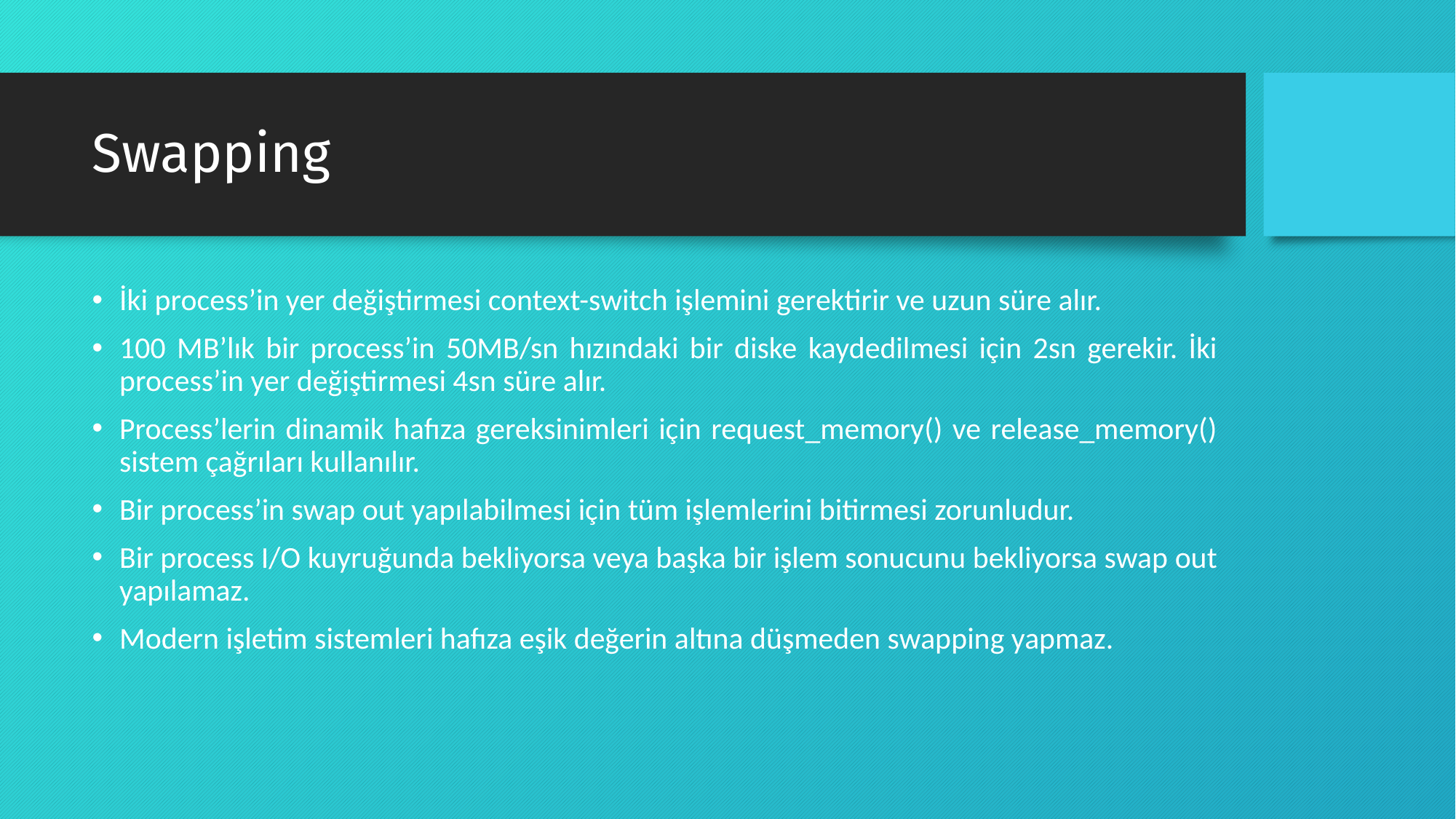

# Swapping
İki process’in yer değiştirmesi context-switch işlemini gerektirir ve uzun süre alır.
100 MB’lık bir process’in 50MB/sn hızındaki bir diske kaydedilmesi için 2sn gerekir. İki process’in yer değiştirmesi 4sn süre alır.
Process’lerin dinamik hafıza gereksinimleri için request_memory() ve release_memory() sistem çağrıları kullanılır.
Bir process’in swap out yapılabilmesi için tüm işlemlerini bitirmesi zorunludur.
Bir process I/O kuyruğunda bekliyorsa veya başka bir işlem sonucunu bekliyorsa swap out yapılamaz.
Modern işletim sistemleri hafıza eşik değerin altına düşmeden swapping yapmaz.